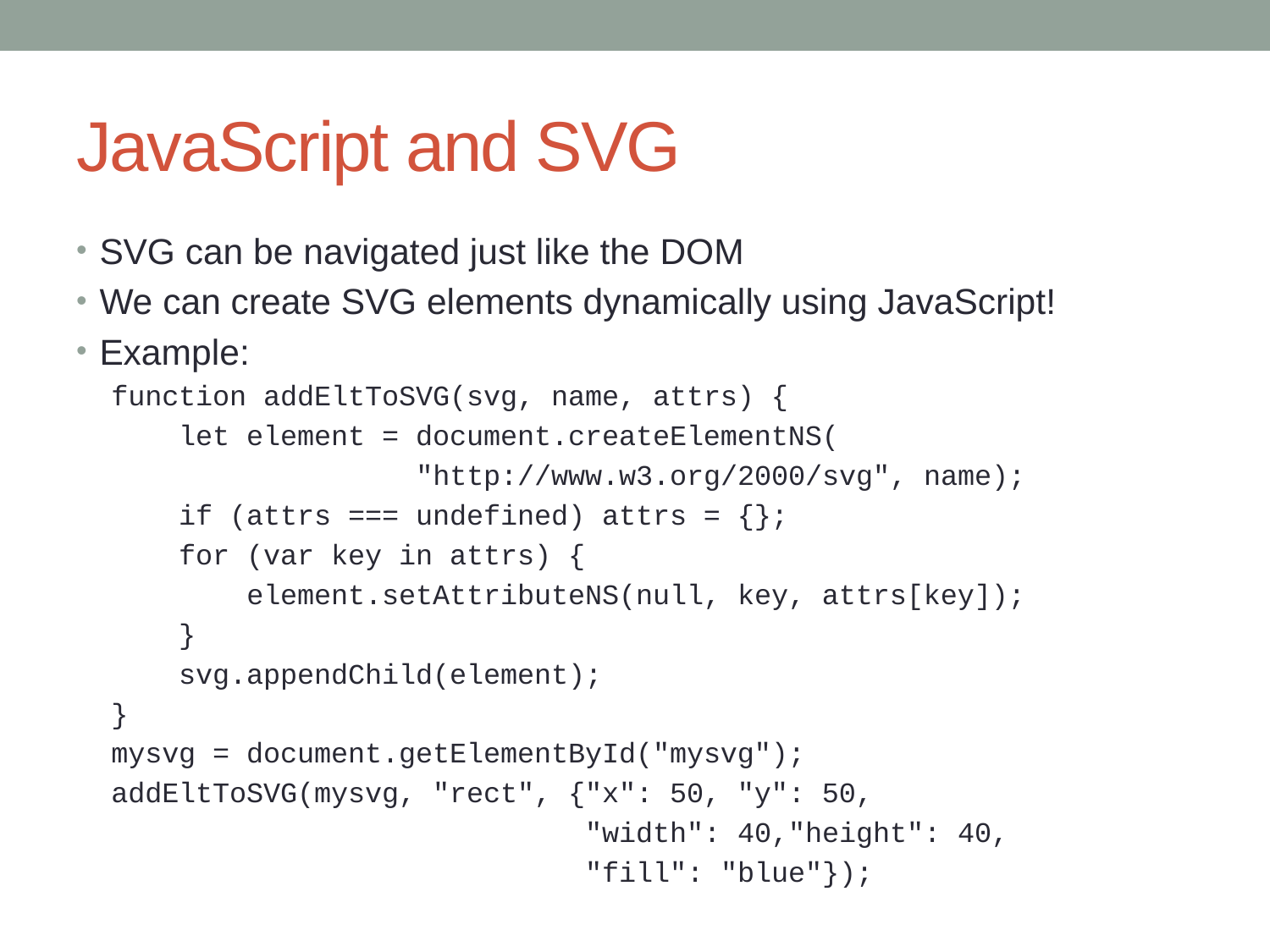

# JavaScript and SVG
SVG can be navigated just like the DOM
We can create SVG elements dynamically using JavaScript!
Example:
function addEltToSVG(svg, name, attrs) {
    let element = document.createElementNS(
                  "http://www.w3.org/2000/svg", name);
    if (attrs === undefined) attrs = {};
    for (var key in attrs) {
        element.setAttributeNS(null, key, attrs[key]);
    }
    svg.appendChild(element);
}
mysvg = document.getElementById("mysvg");
addEltToSVG(mysvg, "rect", {"x": 50, "y": 50,
                            "width": 40,"height": 40,
                            "fill": "blue"});